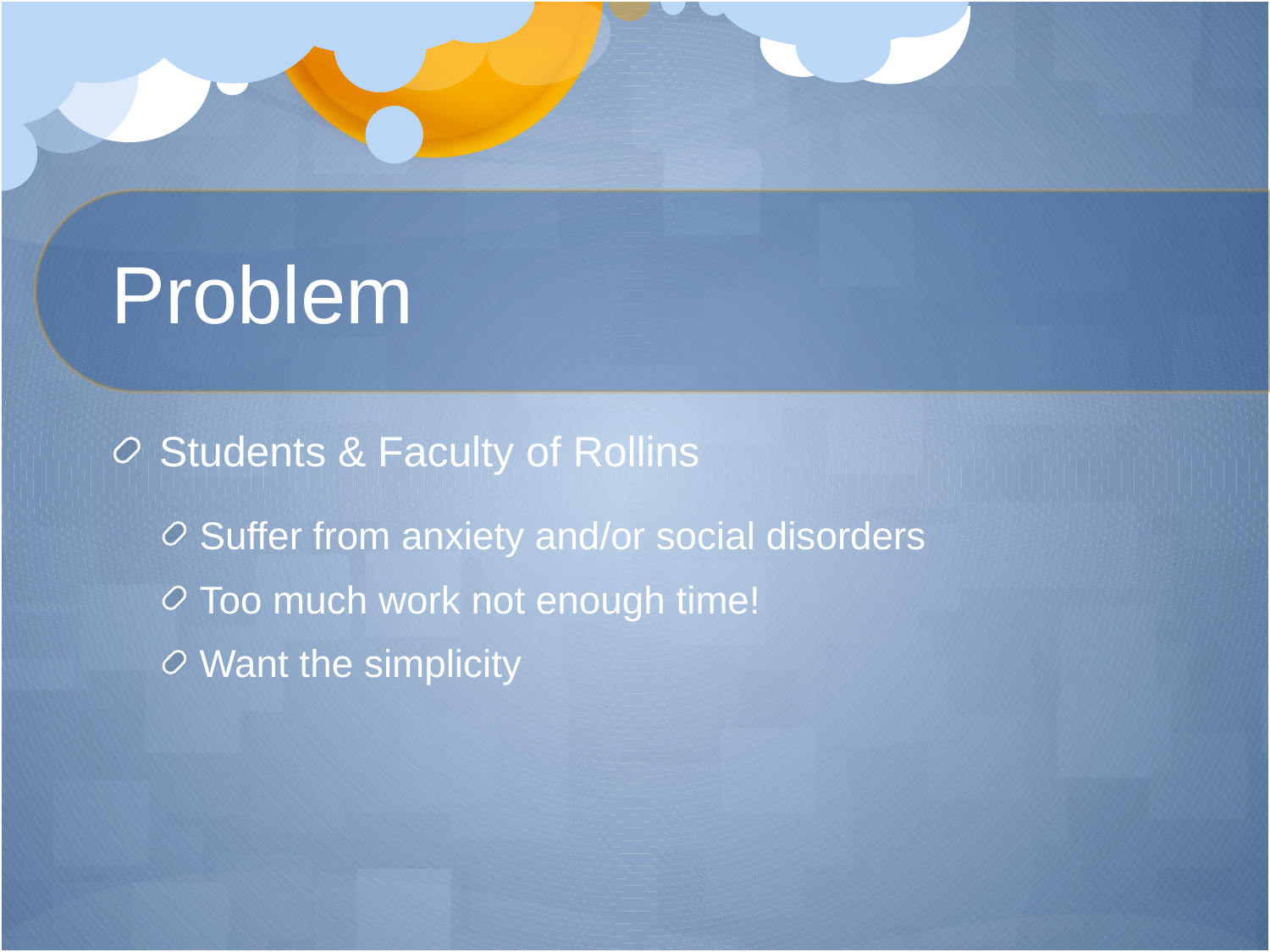

# Problem
Students & Faculty of Rollins
Suffer from anxiety and/or social disorders
Too much work not enough time!
Want the simplicity